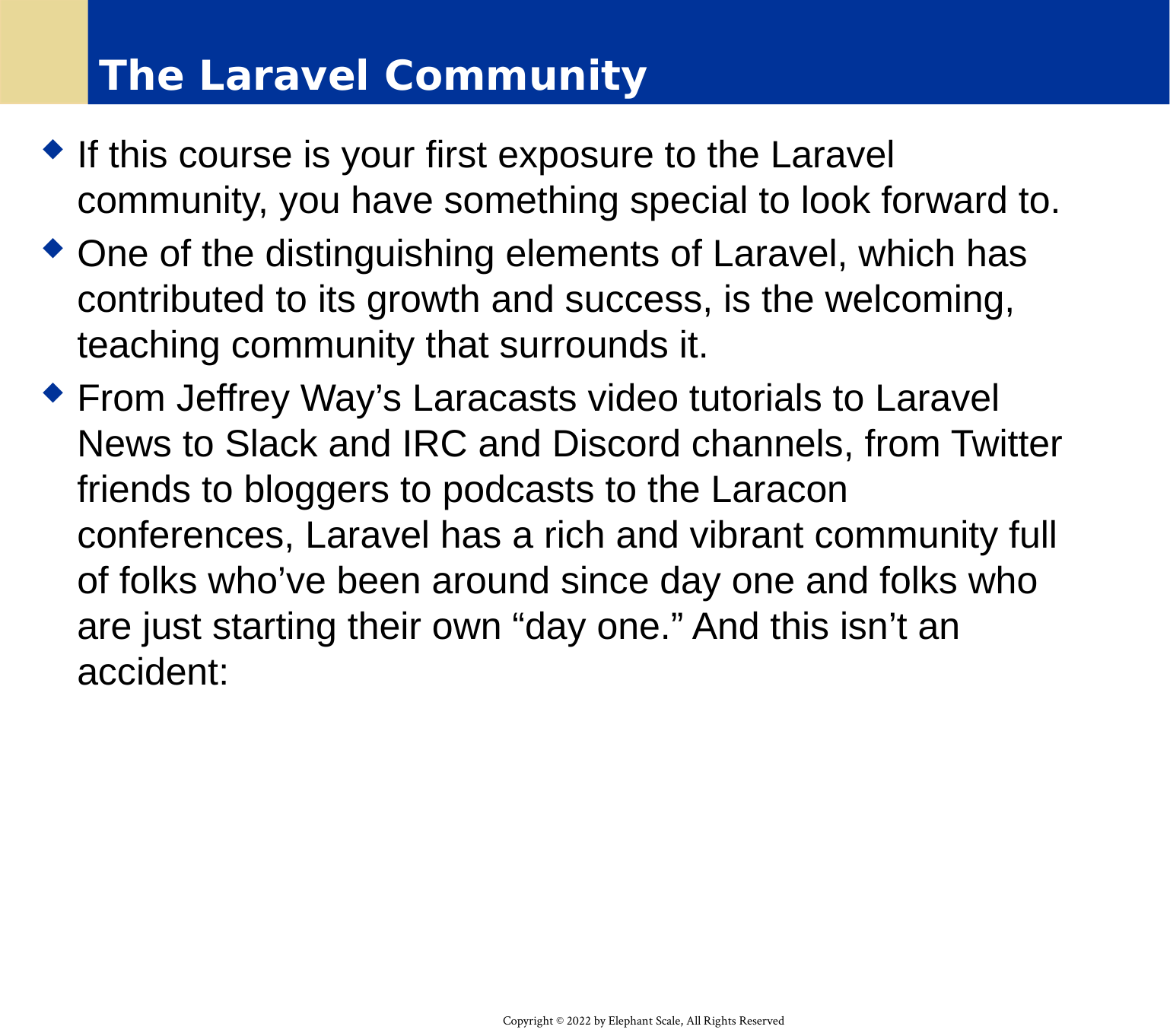

# The Laravel Community
If this course is your first exposure to the Laravel community, you have something special to look forward to.
One of the distinguishing elements of Laravel, which has contributed to its growth and success, is the welcoming, teaching community that surrounds it.
From Jeffrey Way’s Laracasts video tutorials to Laravel News to Slack and IRC and Discord channels, from Twitter friends to bloggers to podcasts to the Laracon conferences, Laravel has a rich and vibrant community full of folks who’ve been around since day one and folks who are just starting their own “day one.” And this isn’t an accident:

Copyright © 2022 by Elephant Scale, All Rights Reserved